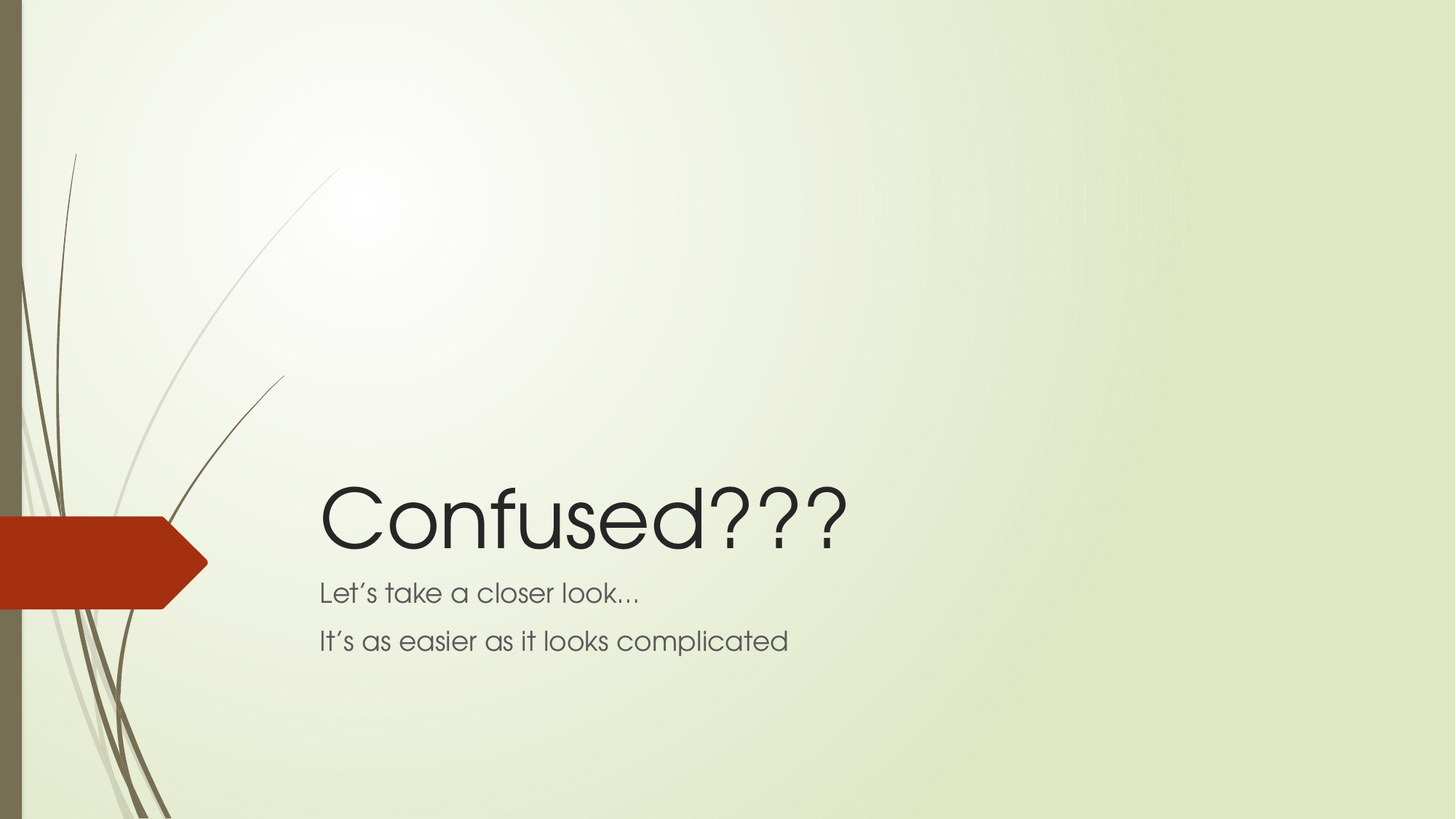

# Confused???
Let’s take a closer look…
It’s as easier as it looks complicated